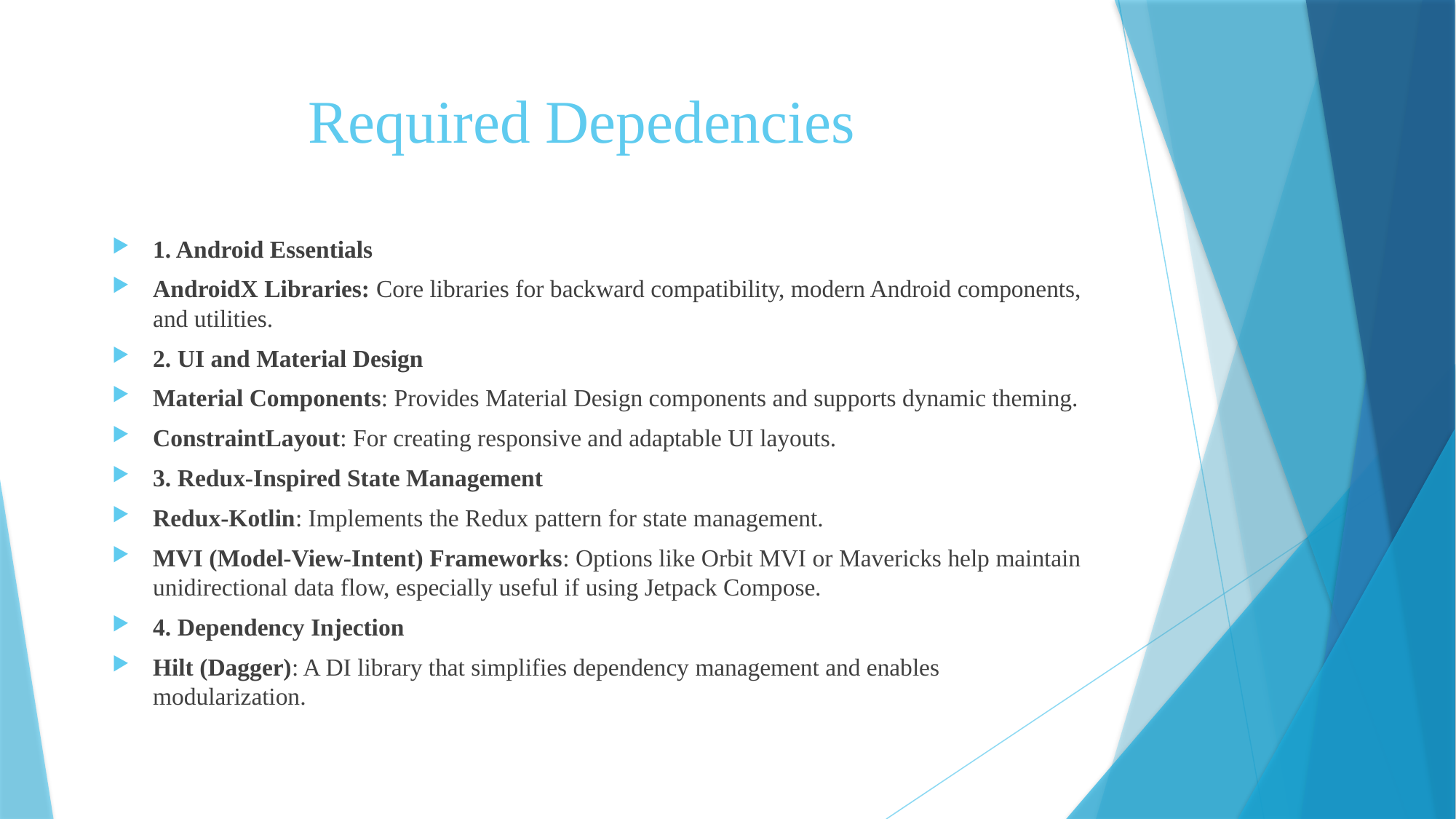

# Required Depedencies
1. Android Essentials
AndroidX Libraries: Core libraries for backward compatibility, modern Android components, and utilities.
2. UI and Material Design
Material Components: Provides Material Design components and supports dynamic theming.
ConstraintLayout: For creating responsive and adaptable UI layouts.
3. Redux-Inspired State Management
Redux-Kotlin: Implements the Redux pattern for state management.
MVI (Model-View-Intent) Frameworks: Options like Orbit MVI or Mavericks help maintain unidirectional data flow, especially useful if using Jetpack Compose.
4. Dependency Injection
Hilt (Dagger): A DI library that simplifies dependency management and enables modularization.